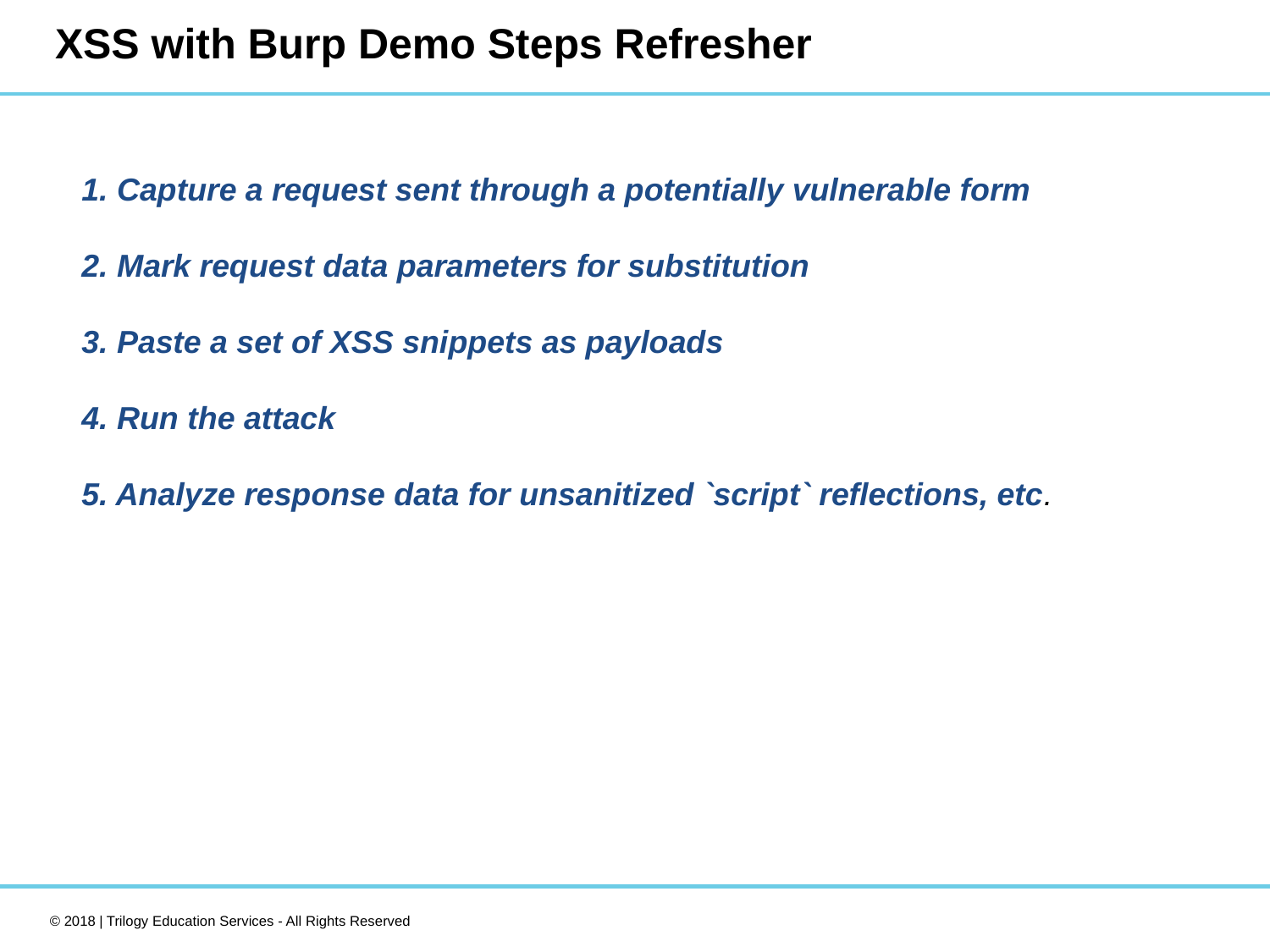

# XSS with Burp Demo Steps Refresher
1. Capture a request sent through a potentially vulnerable form
2. Mark request data parameters for substitution
3. Paste a set of XSS snippets as payloads
4. Run the attack
5. Analyze response data for unsanitized `script` reflections, etc.